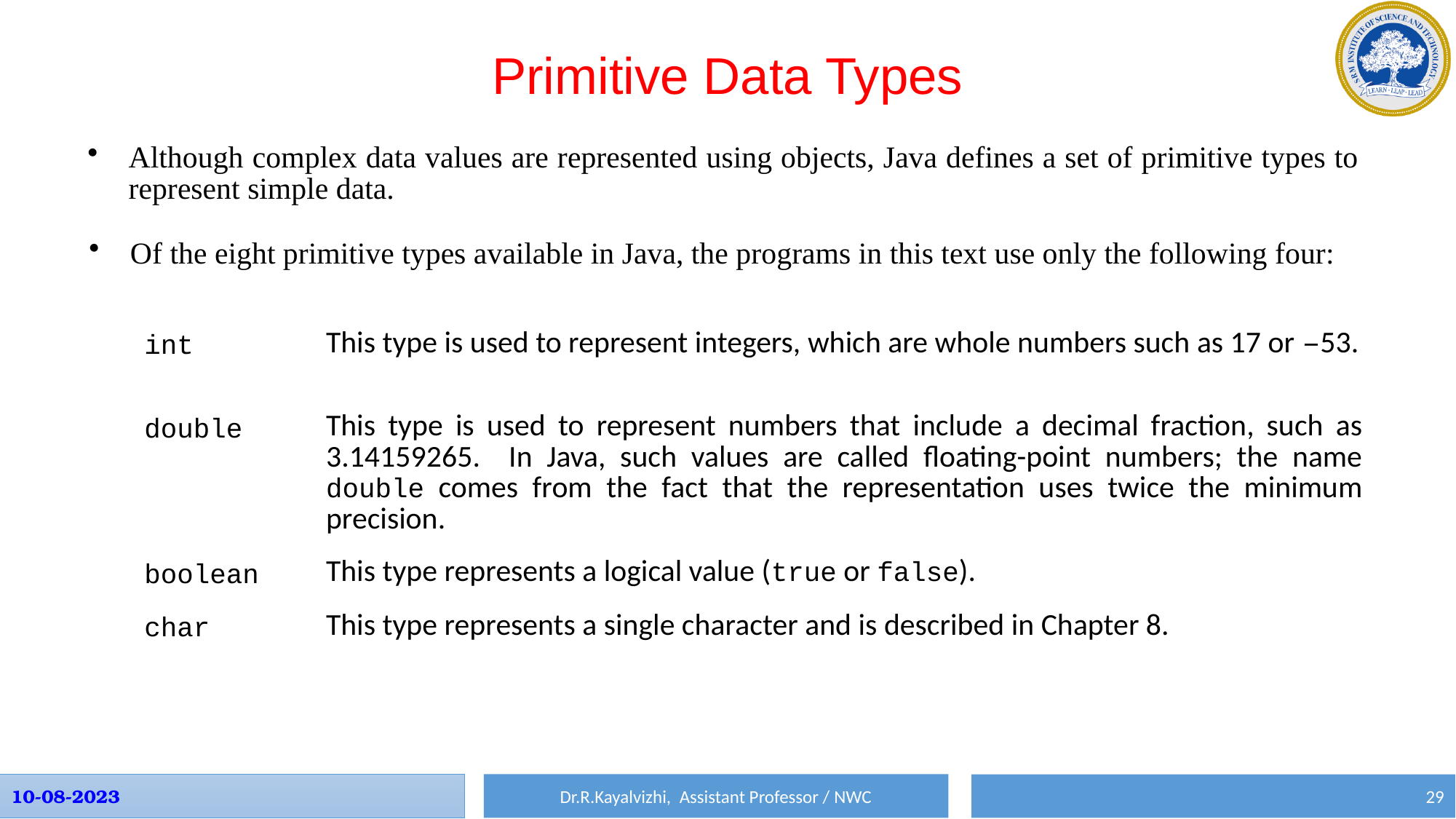

# Primitive Data Types
Although complex data values are represented using objects, Java defines a set of primitive types to represent simple data.
Of the eight primitive types available in Java, the programs in this text use only the following four:
int
This type is used to represent integers, which are whole numbers such as 17 or –53.
double
This type is used to represent numbers that include a decimal fraction, such as 3.14159265.  In Java, such values are called floating-point numbers; the name double comes from the fact that the representation uses twice the minimum precision.
boolean
This type represents a logical value (true or false).
char
This type represents a single character and is described in Chapter 8.
Dr.R.Kayalvizhi,  Assistant Professor / NWC
10-08-2023
29